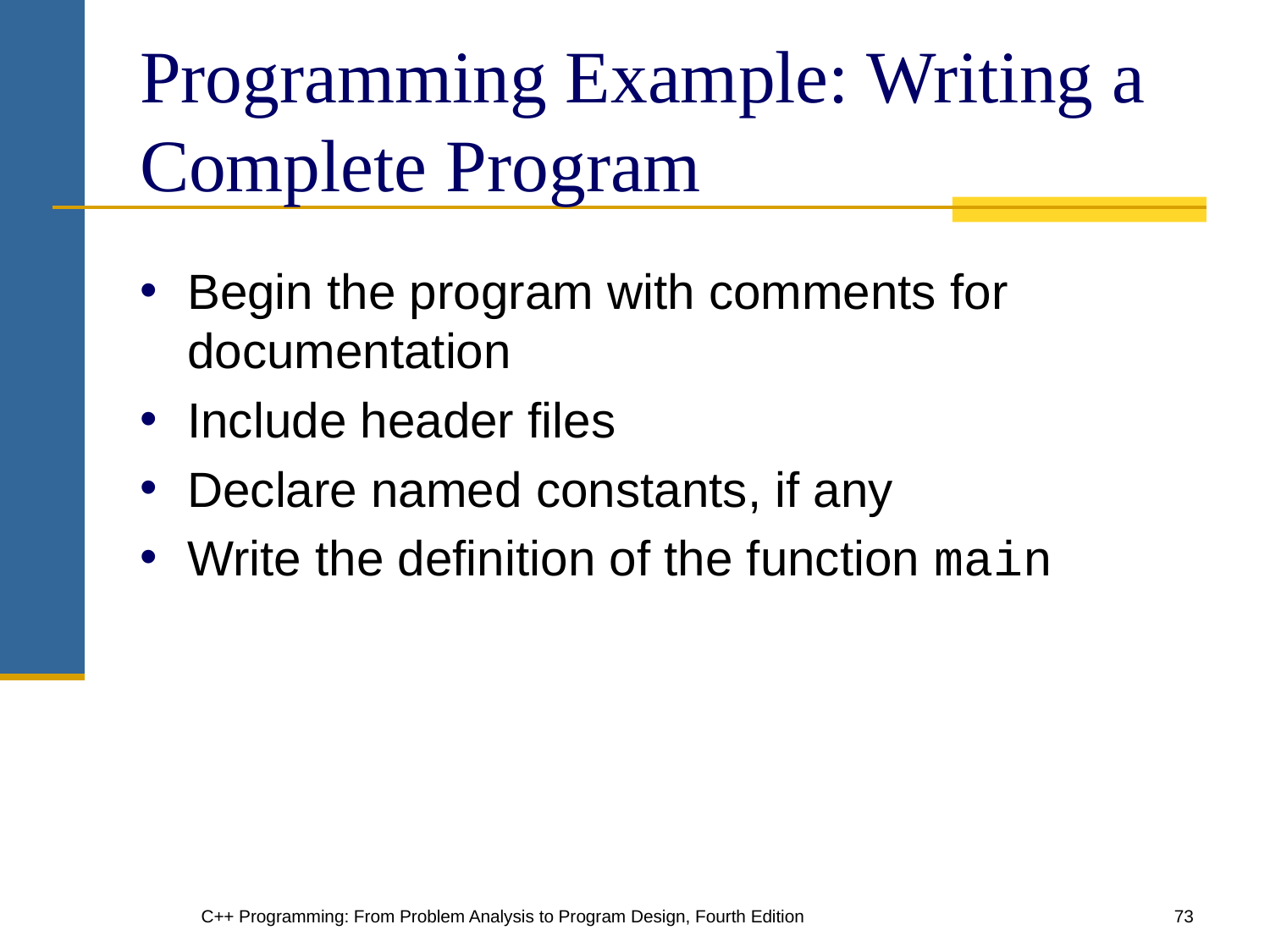

# Programming Example: Writing a Complete Program
Begin the program with comments for documentation
Include header files
Declare named constants, if any
Write the definition of the function main

C++ Programming: From Problem Analysis to Program Design, Fourth Edition
73